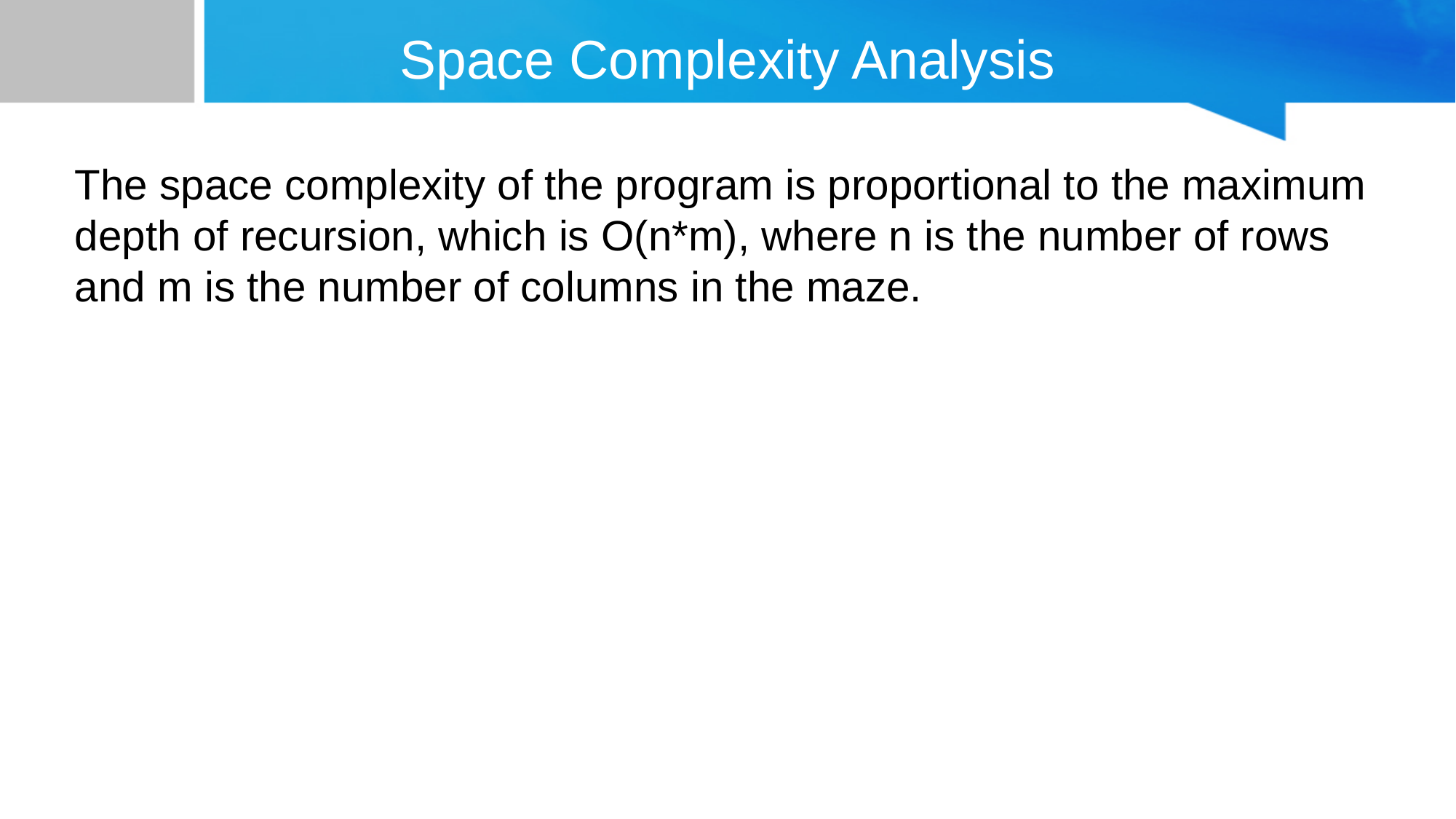

# Space Complexity Analysis
The space complexity of the program is proportional to the maximum depth of recursion, which is O(n*m), where n is the number of rows and m is the number of columns in the maze.